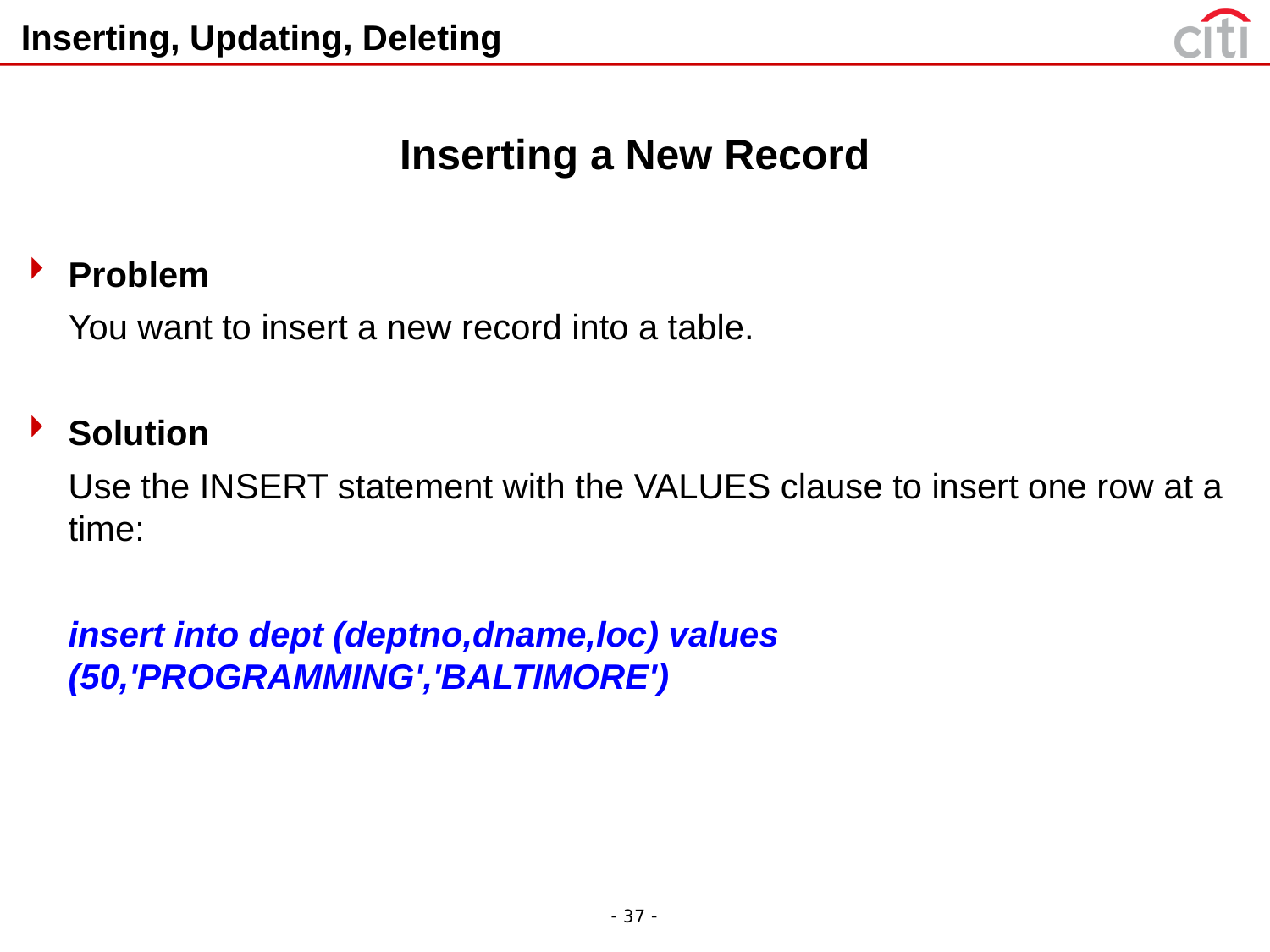

# Inserting, Updating, Deleting
Inserting a New Record

Problem
	You want to insert a new record into a table.

Solution
	Use the INSERT statement with the VALUES clause to insert one row at a time:

	insert into dept (deptno,dname,loc) values (50,'PROGRAMMING','BALTIMORE')

- 37 -